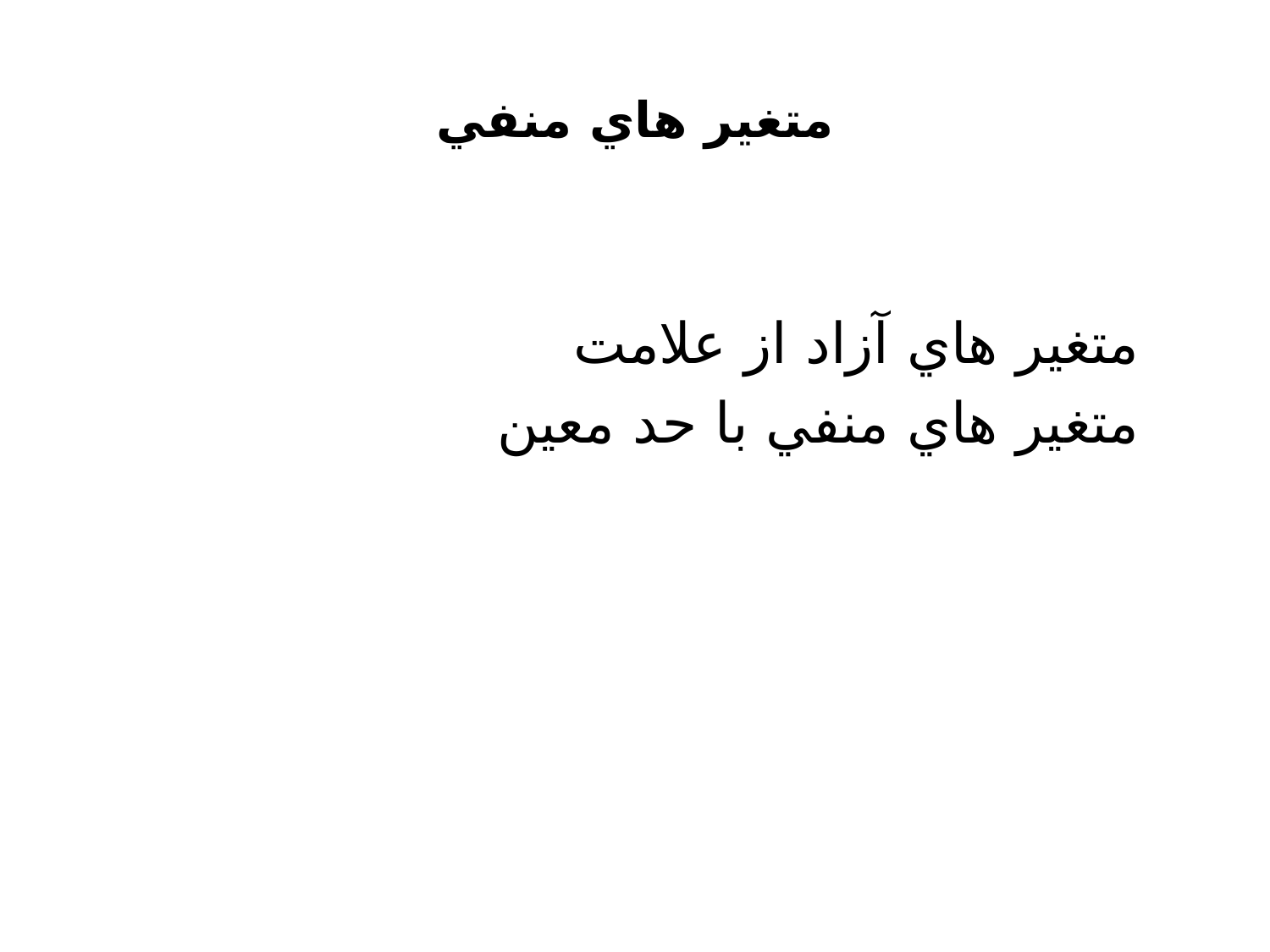

# متغير هاي منفي

   متغير هاي آزاد از علامت
   متغير هاي منفي با حد معين